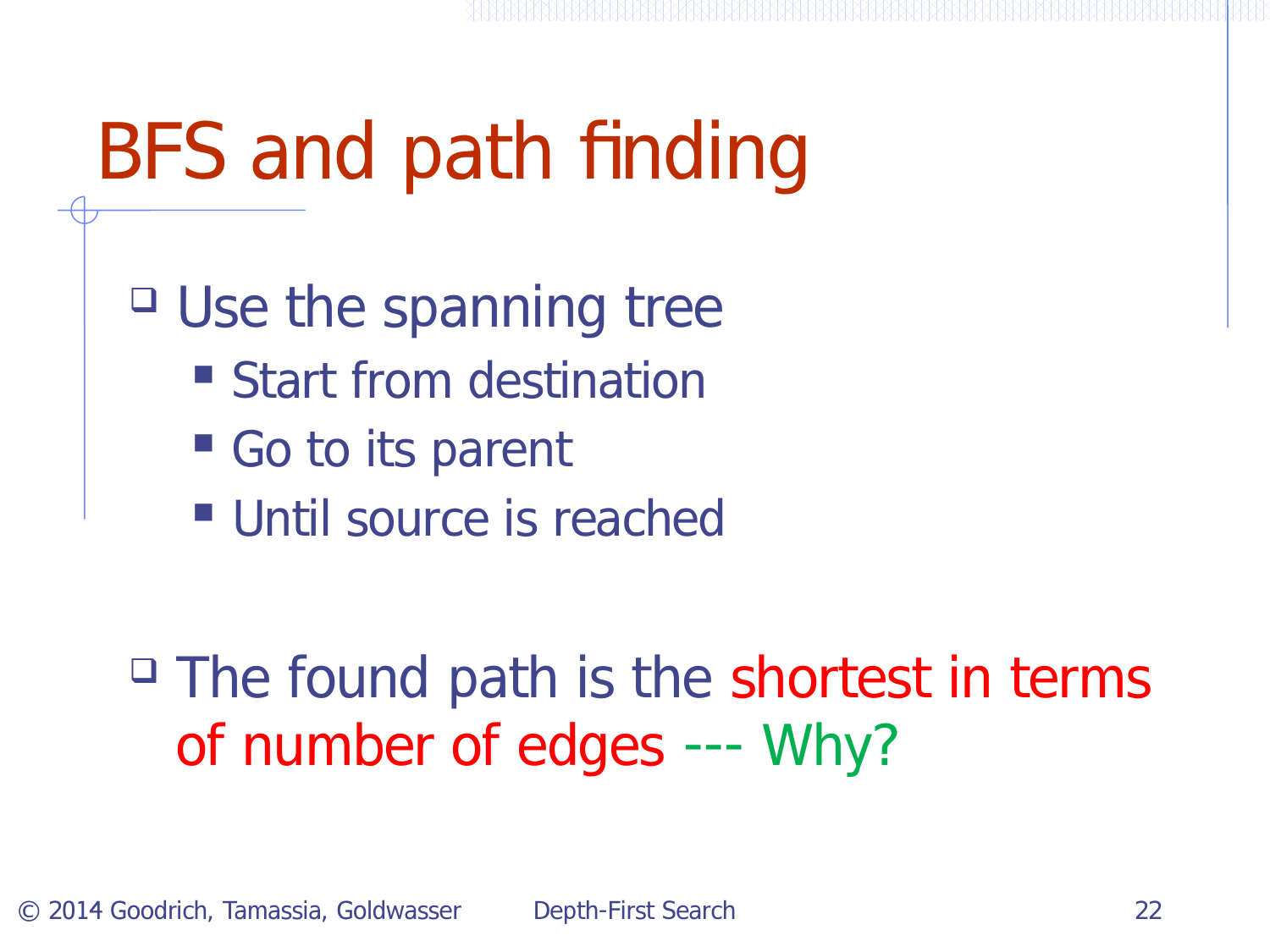

# BFS and path finding
Use the spanning tree
Start from destination
Go to its parent
Until source is reached

The found path is the shortest in terms of number of edges --- Why?

Depth-First Search
22